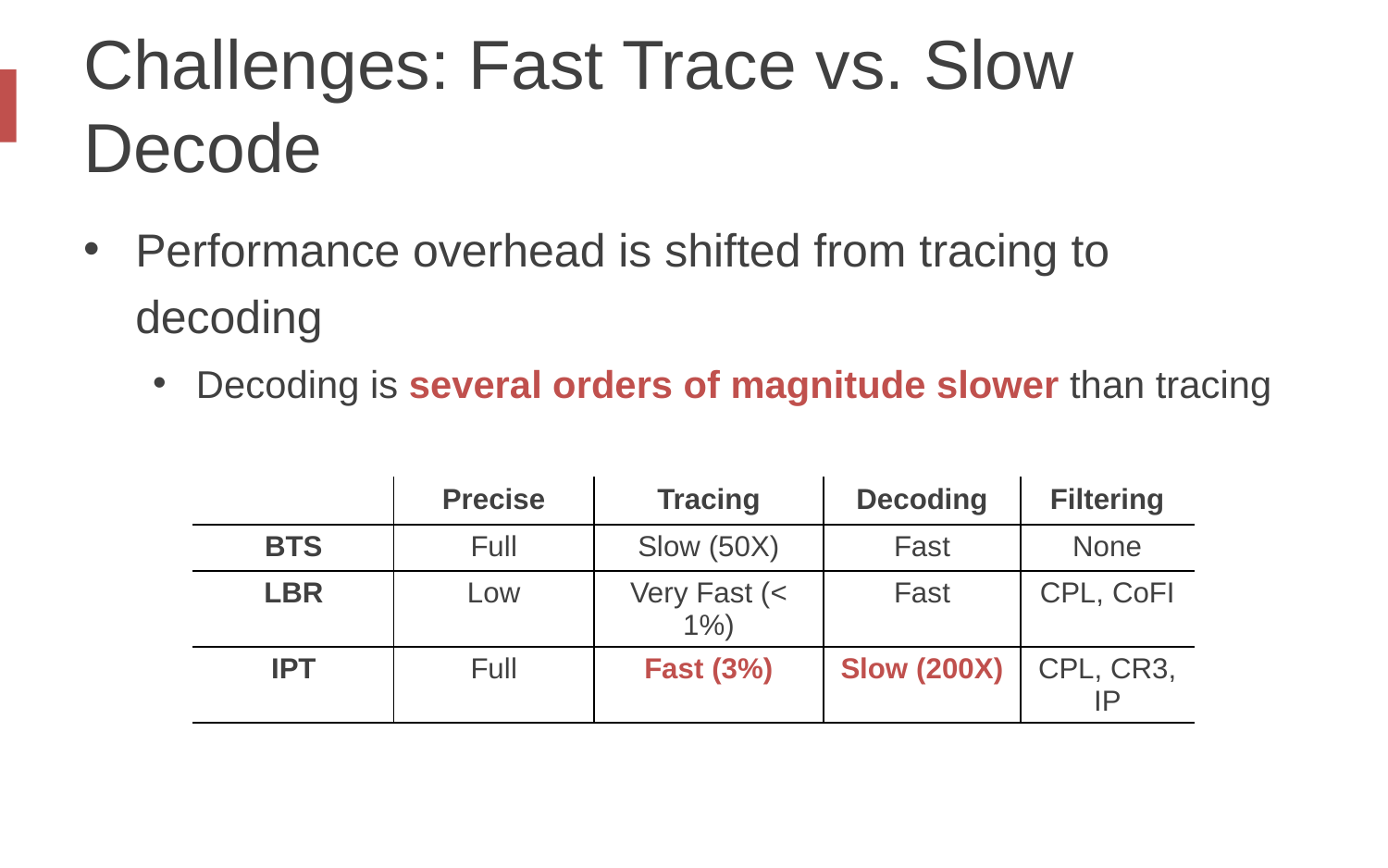

# Challenges: Fast Trace vs. Slow Decode
Performance overhead is shifted from tracing to decoding
Decoding is several orders of magnitude slower than tracing
|  | Precise | Tracing | Decoding | Filtering |
| --- | --- | --- | --- | --- |
| BTS | Full | Slow (50X) | Fast | None |
| LBR | Low | Very Fast (< 1%) | Fast | CPL, CoFI |
| IPT | Full | Fast (3%) | Slow (200X) | CPL, CR3, IP |